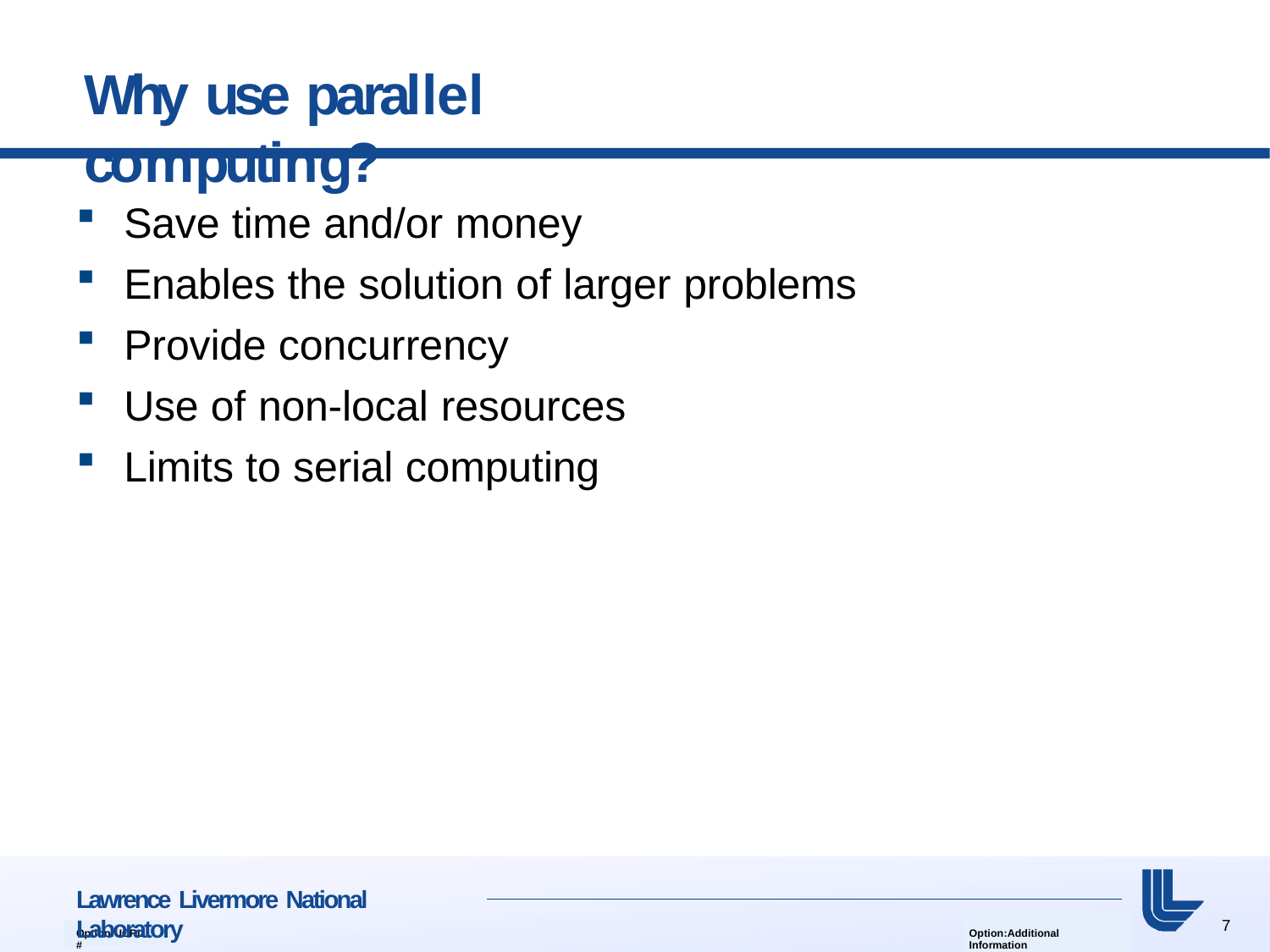

# Why use parallel computing?
Save time and/or money
Enables the solution of larger problems
Provide concurrency
Use of non-local resources
Limits to serial computing
Lawrence Livermore National Laboratory
7
Option:UCRL#
Option:Additional Information